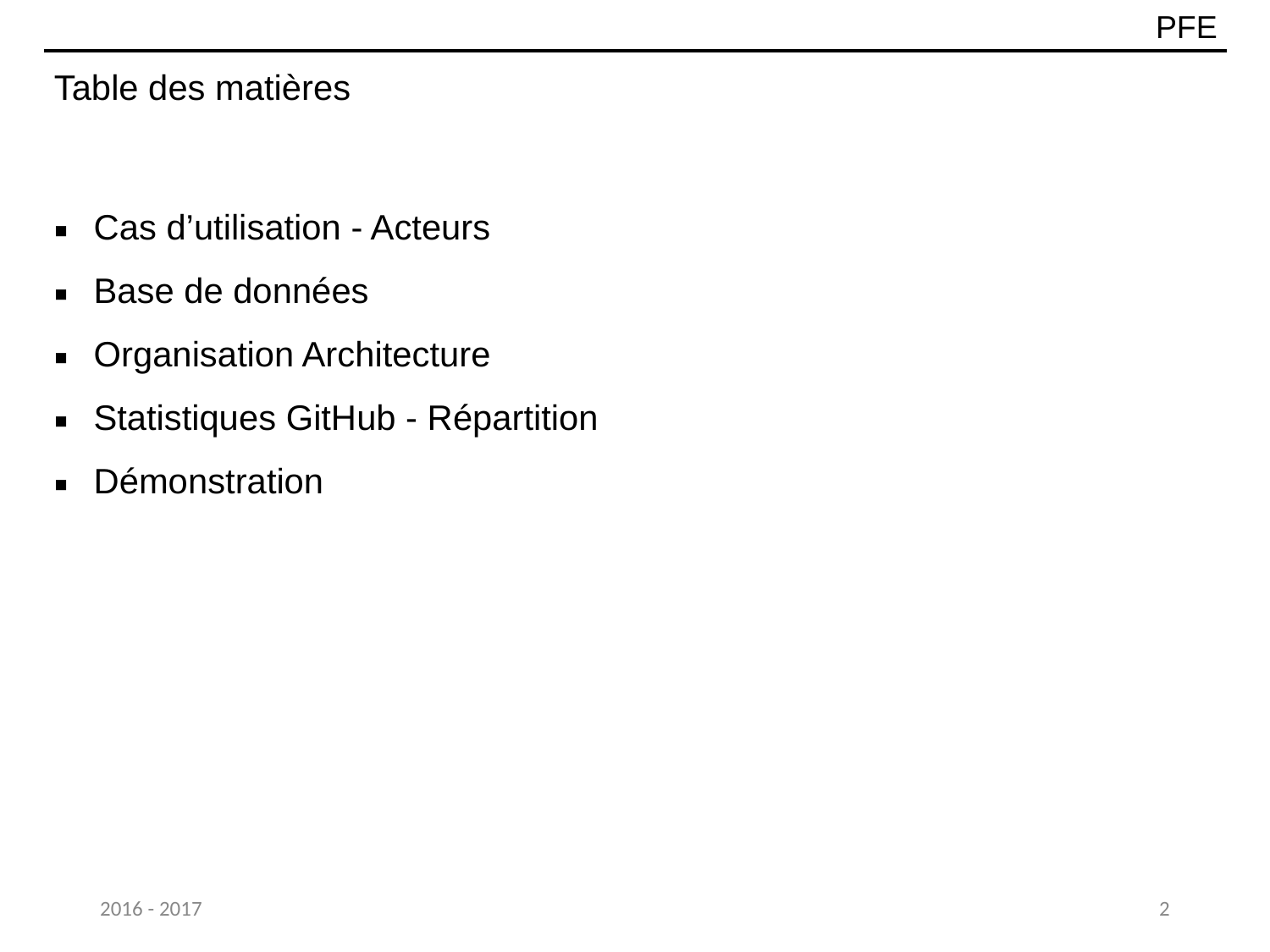

PFE
Table des matières

Cas d’utilisation - Acteurs
Base de données
Organisation Architecture
Statistiques GitHub - Répartition
Démonstration

2016 - 2017
2